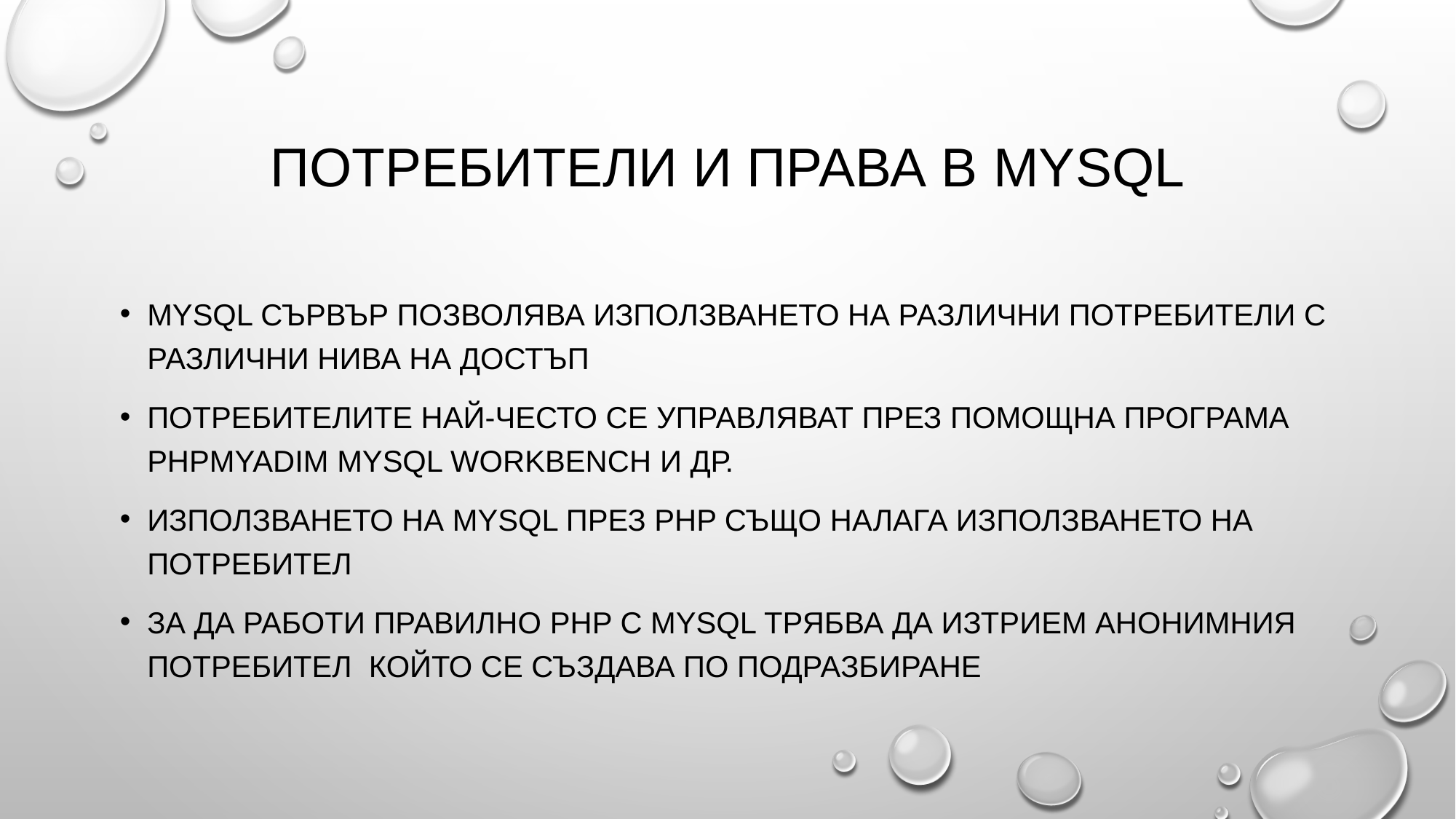

# Потребители и права в mysql
Mysql сървър позволява използването на различни потребители с различни нива на достъп
Потребителите най-често се управляват през помощна програма phpmyadim mysql workbench и др.
Използването на mysql през Php също налага използването на потребител
За да работи правилно PHP С MYSQL ТРЯБВА ДА ИЗТРИЕМ АНОНИМНИЯ ПОТРЕБИТЕЛ  КОЙТО СЕ СЪЗДАВА ПО ПОДРАЗБИРАНЕ